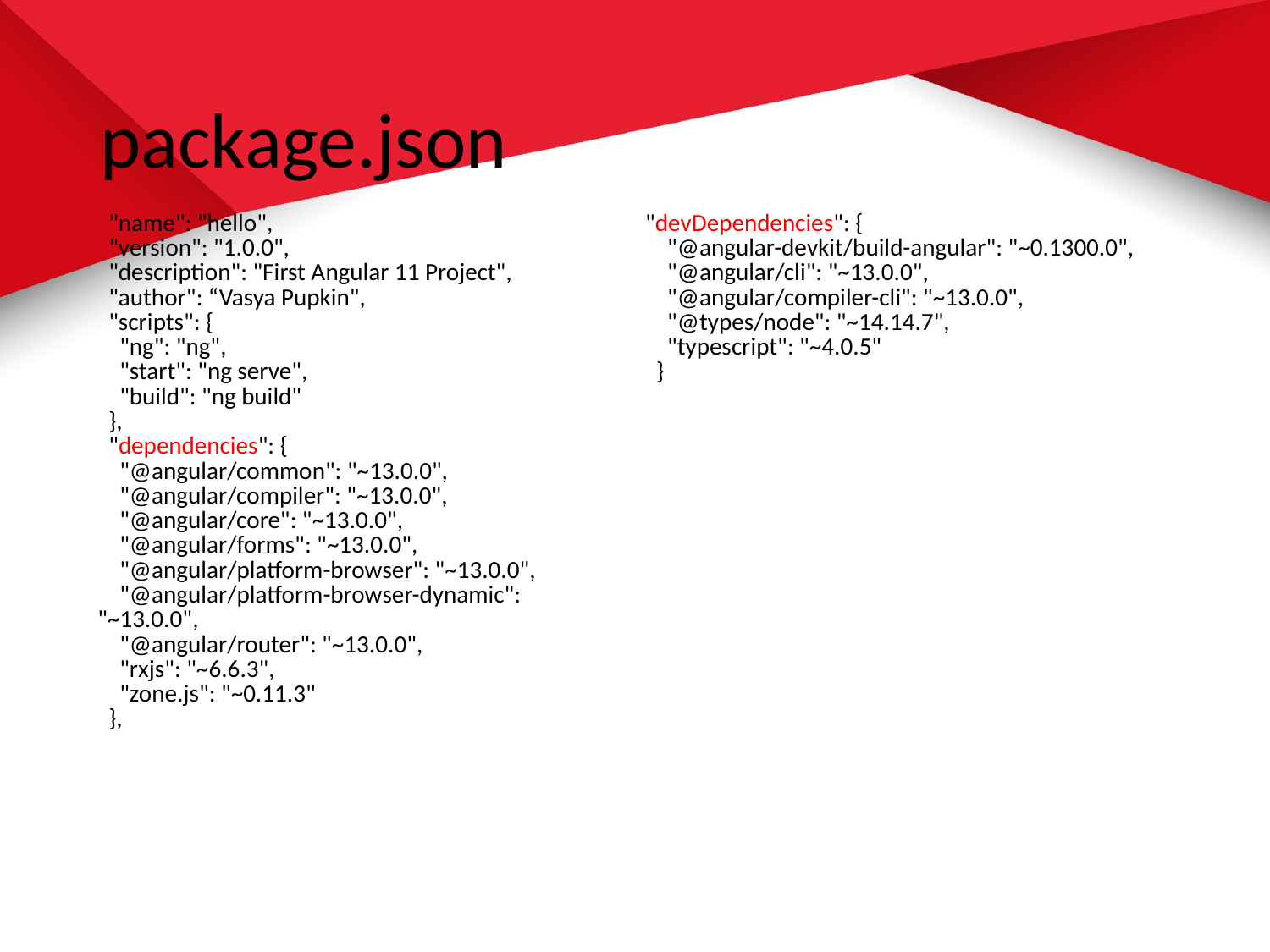

# package.json
| "name": "hello",   "version": "1.0.0",   "description": "First Angular 11 Project",   "author": “Vasya Pupkin",   "scripts": {     "ng": "ng",     "start": "ng serve",     "build": "ng build"   },   "dependencies": {     "@angular/common": "~13.0.0",     "@angular/compiler": "~13.0.0",     "@angular/core": "~13.0.0",     "@angular/forms": "~13.0.0",     "@angular/platform-browser": "~13.0.0",     "@angular/platform-browser-dynamic": "~13.0.0",     "@angular/router": "~13.0.0",     "rxjs": "~6.6.3",     "zone.js": "~0.11.3"   }, | "devDependencies": {     "@angular-devkit/build-angular": "~0.1300.0",     "@angular/cli": "~13.0.0",     "@angular/compiler-cli": "~13.0.0",     "@types/node": "~14.14.7",     "typescript": "~4.0.5"   } |
| --- | --- |